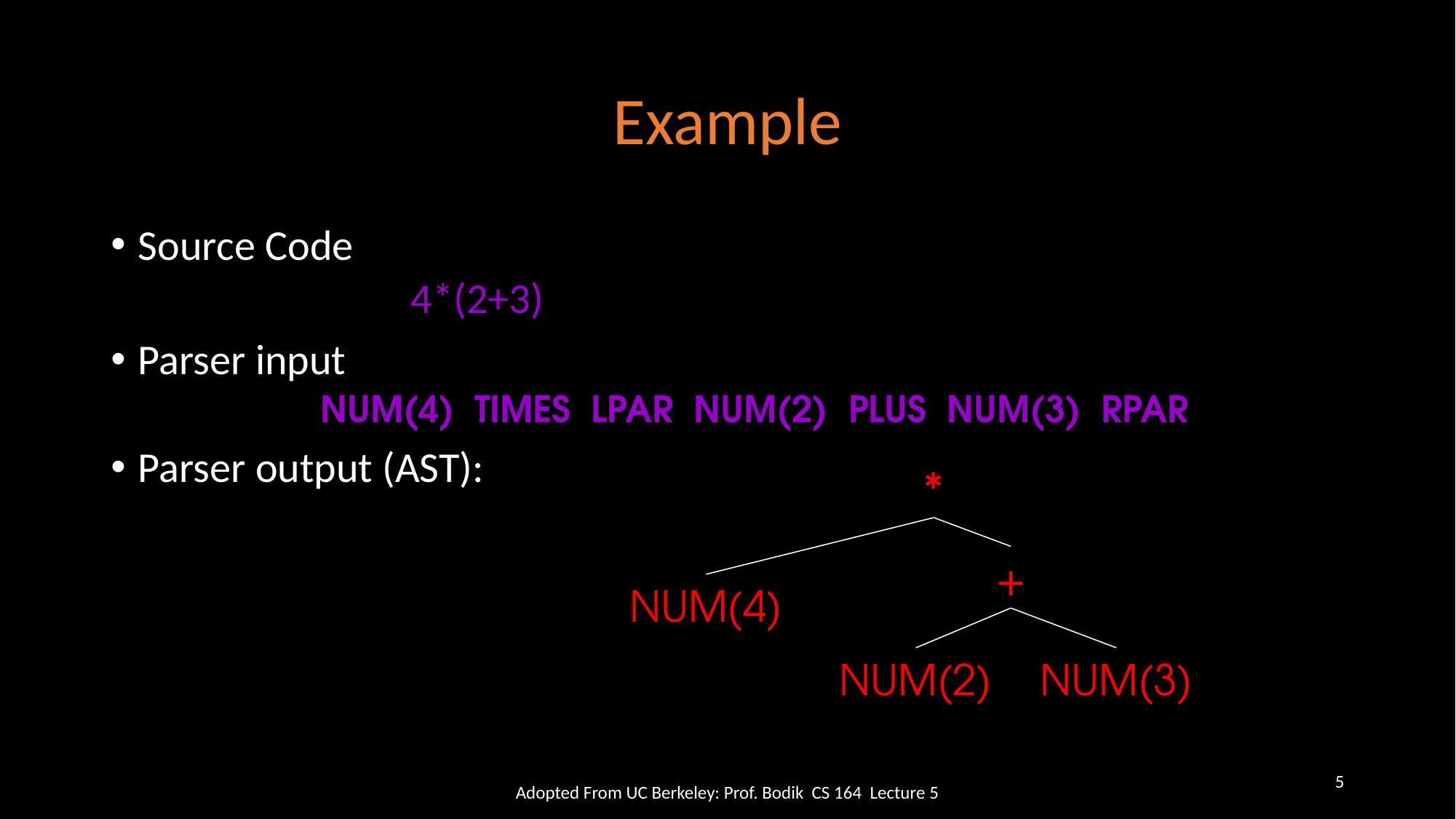

# Example
Source Code
			4*(2+3)
Parser input
NUM(4)  TIMES  LPAR  NUM(2)  PLUS  NUM(3)  RPAR
Parser output (AST):

*
+
NUM(4)
NUM(2)
NUM(3)

Adopted From UC Berkeley: Prof. Bodik  CS 164  Lecture 5
5